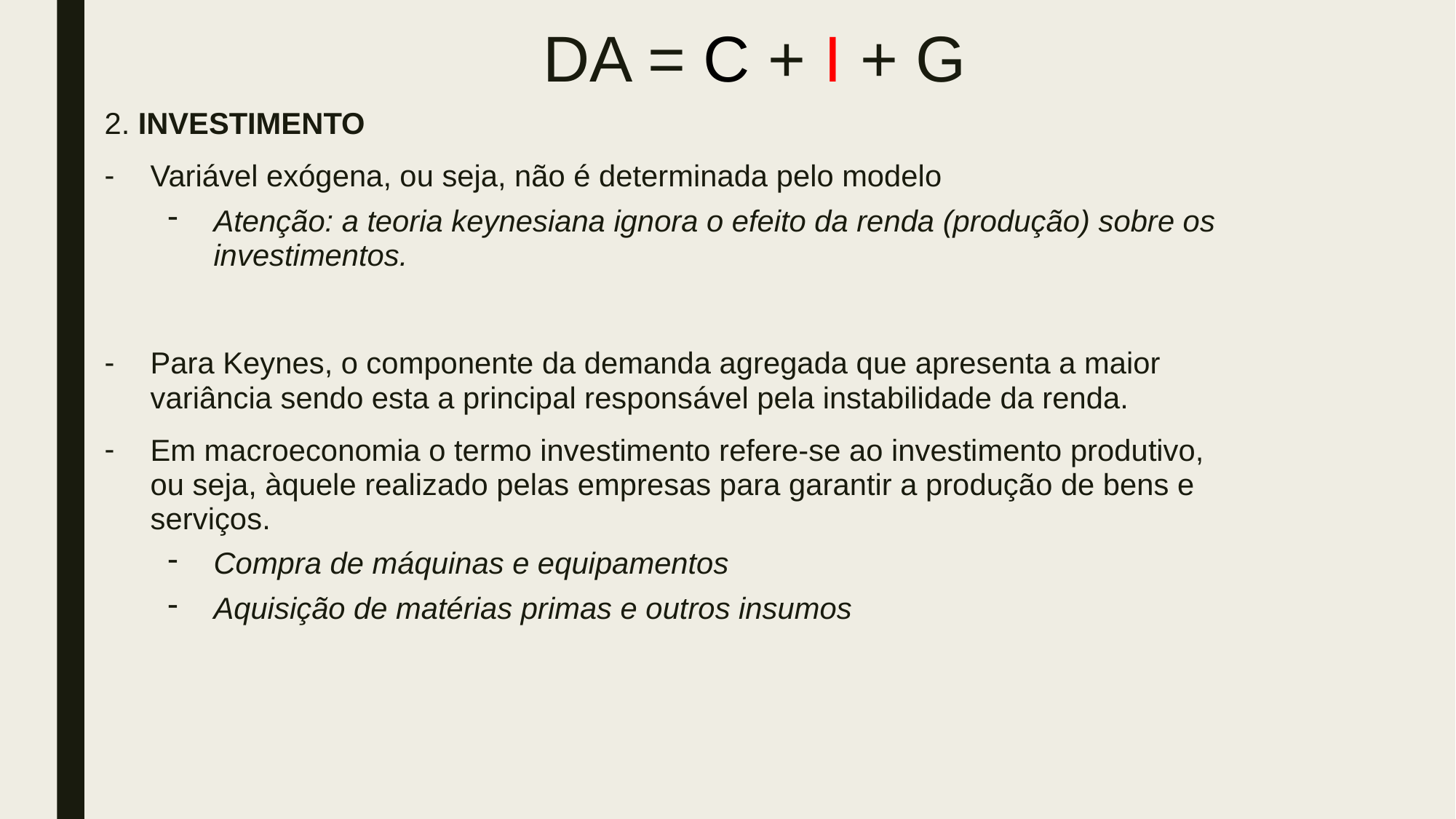

# DA = C + I + G
2. INVESTIMENTO
Variável exógena, ou seja, não é determinada pelo modelo
Atenção: a teoria keynesiana ignora o efeito da renda (produção) sobre os investimentos.

Para Keynes, o componente da demanda agregada que apresenta a maior variância sendo esta a principal responsável pela instabilidade da renda.
Em macroeconomia o termo investimento refere-se ao investimento produtivo, ou seja, àquele realizado pelas empresas para garantir a produção de bens e serviços.
Compra de máquinas e equipamentos
Aquisição de matérias primas e outros insumos